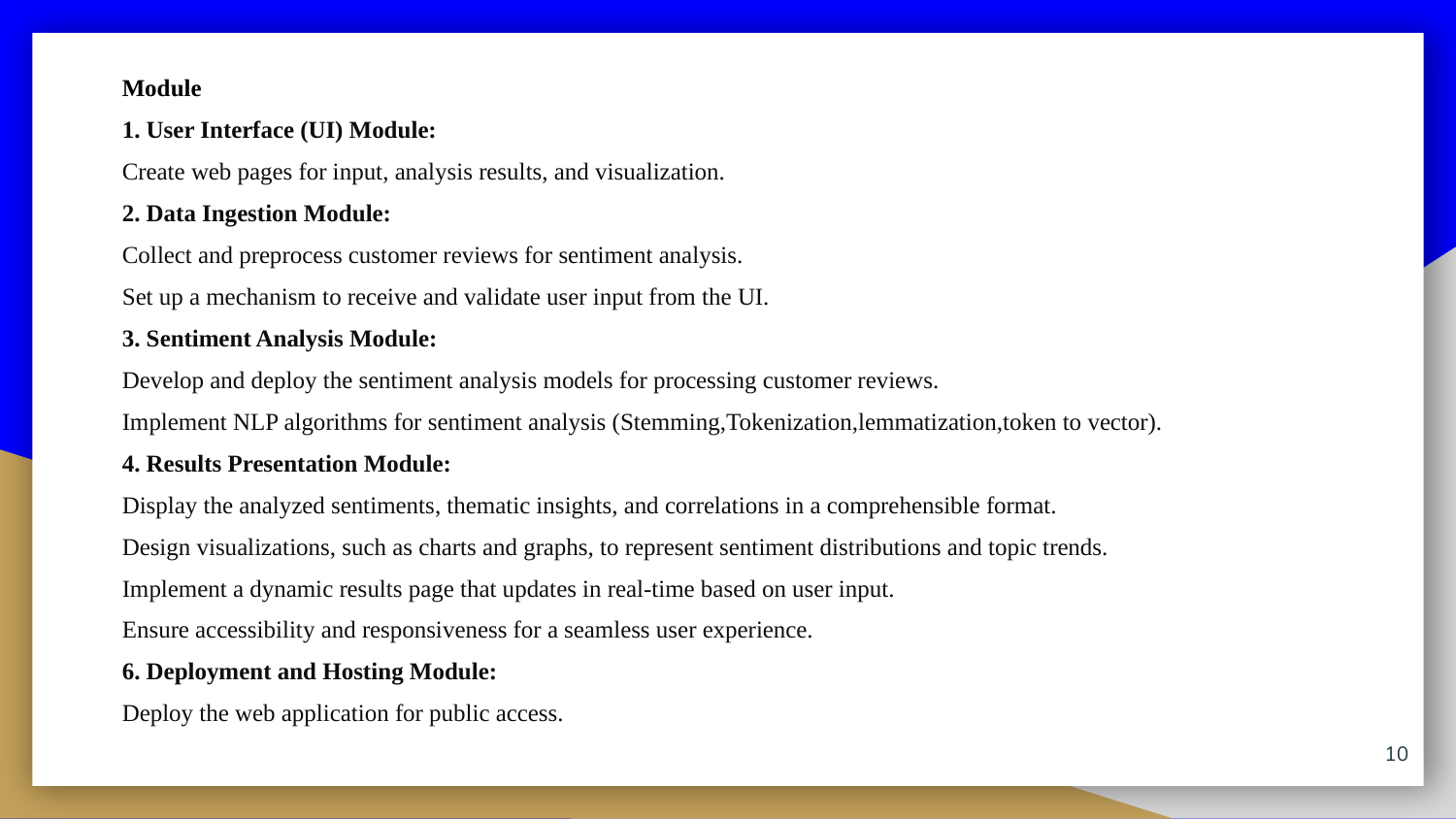

Module
1. User Interface (UI) Module:
Create web pages for input, analysis results, and visualization.
2. Data Ingestion Module:
Collect and preprocess customer reviews for sentiment analysis.
Set up a mechanism to receive and validate user input from the UI.
3. Sentiment Analysis Module:
Develop and deploy the sentiment analysis models for processing customer reviews.
Implement NLP algorithms for sentiment analysis (Stemming,Tokenization,lemmatization,token to vector).
4. Results Presentation Module:
Display the analyzed sentiments, thematic insights, and correlations in a comprehensible format.
Design visualizations, such as charts and graphs, to represent sentiment distributions and topic trends.
Implement a dynamic results page that updates in real-time based on user input.
Ensure accessibility and responsiveness for a seamless user experience.
6. Deployment and Hosting Module:
Deploy the web application for public access.
10